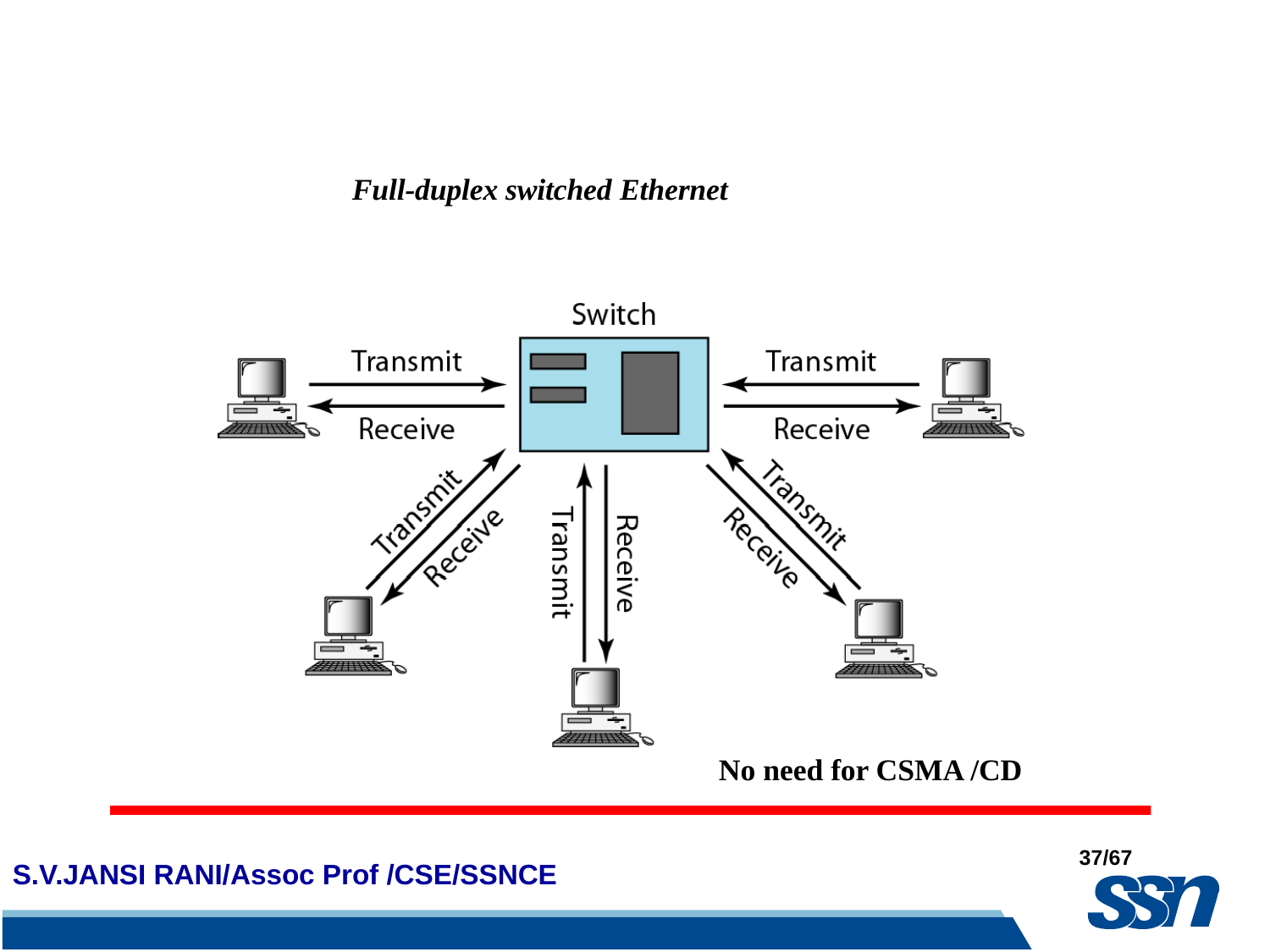

# Full-duplex switched Ethernet

No need for CSMA /CD